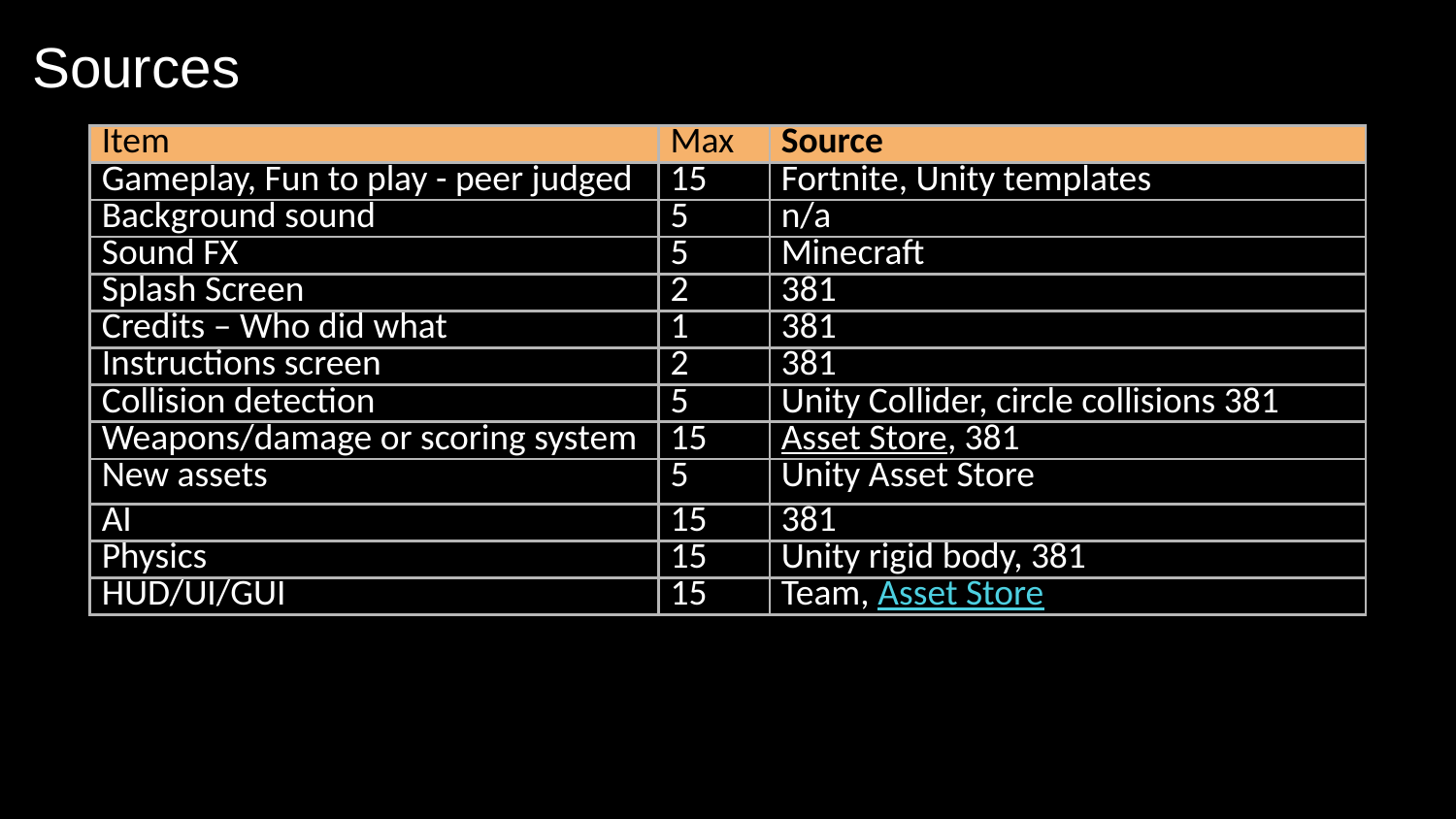

# Sources
| Item | Max | Source |
| --- | --- | --- |
| Gameplay, Fun to play - peer judged | 15 | Fortnite, Unity templates |
| Background sound | 5 | n/a |
| Sound FX | 5 | Minecraft |
| Splash Screen | 2 | 381 |
| Credits – Who did what | 1 | 381 |
| Instructions screen | 2 | 381 |
| Collision detection | 5 | Unity Collider, circle collisions 381 |
| Weapons/damage or scoring system | 15 | Asset Store, 381 |
| New assets | 5 | Unity Asset Store |
| AI | 15 | 381 |
| Physics | 15 | Unity rigid body, 381 |
| HUD/UI/GUI | 15 | Team, Asset Store |